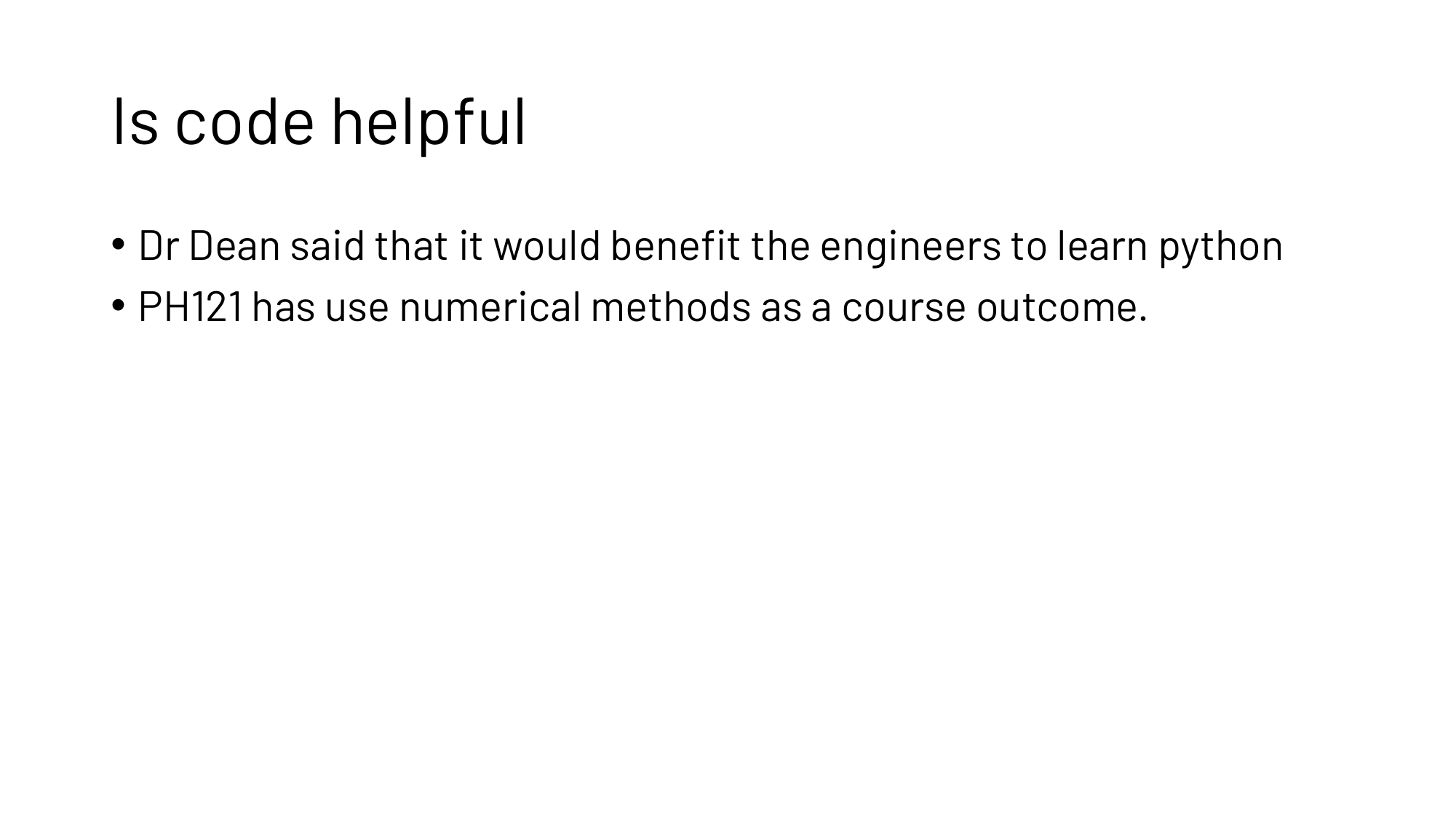

# Is code helpful
Dr Dean said that it would benefit the engineers to learn python
PH121 has use numerical methods as a course outcome.